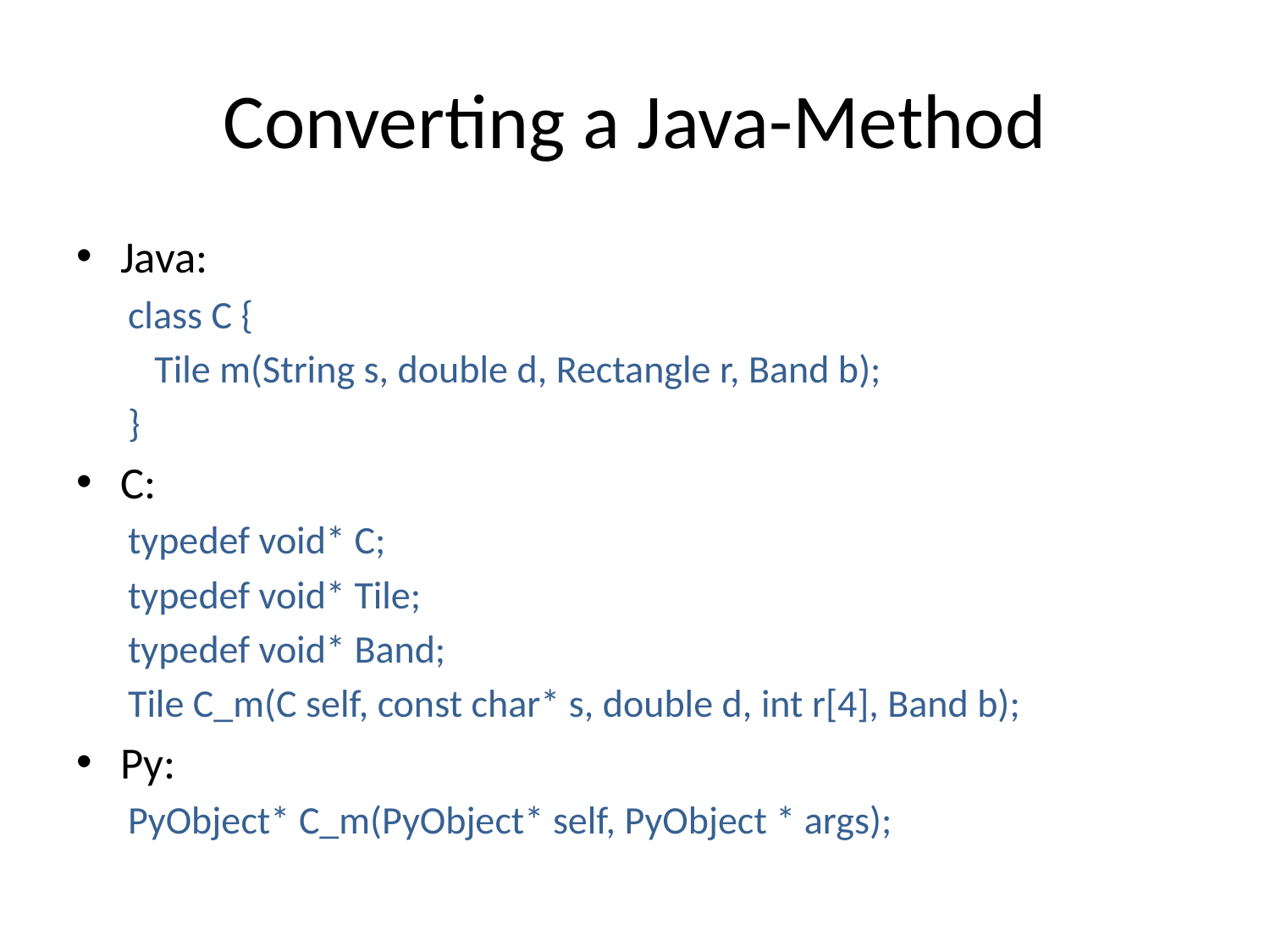

# Converting a Java-Method
Java:
class C {
   Tile m(String s, double d, Rectangle r, Band b);
}
C:
typedef void* C;
typedef void* Tile;
typedef void* Band;
Tile C_m(C self, const char* s, double d, int r[4], Band b);
Py:
PyObject* C_m(PyObject* self, PyObject * args);